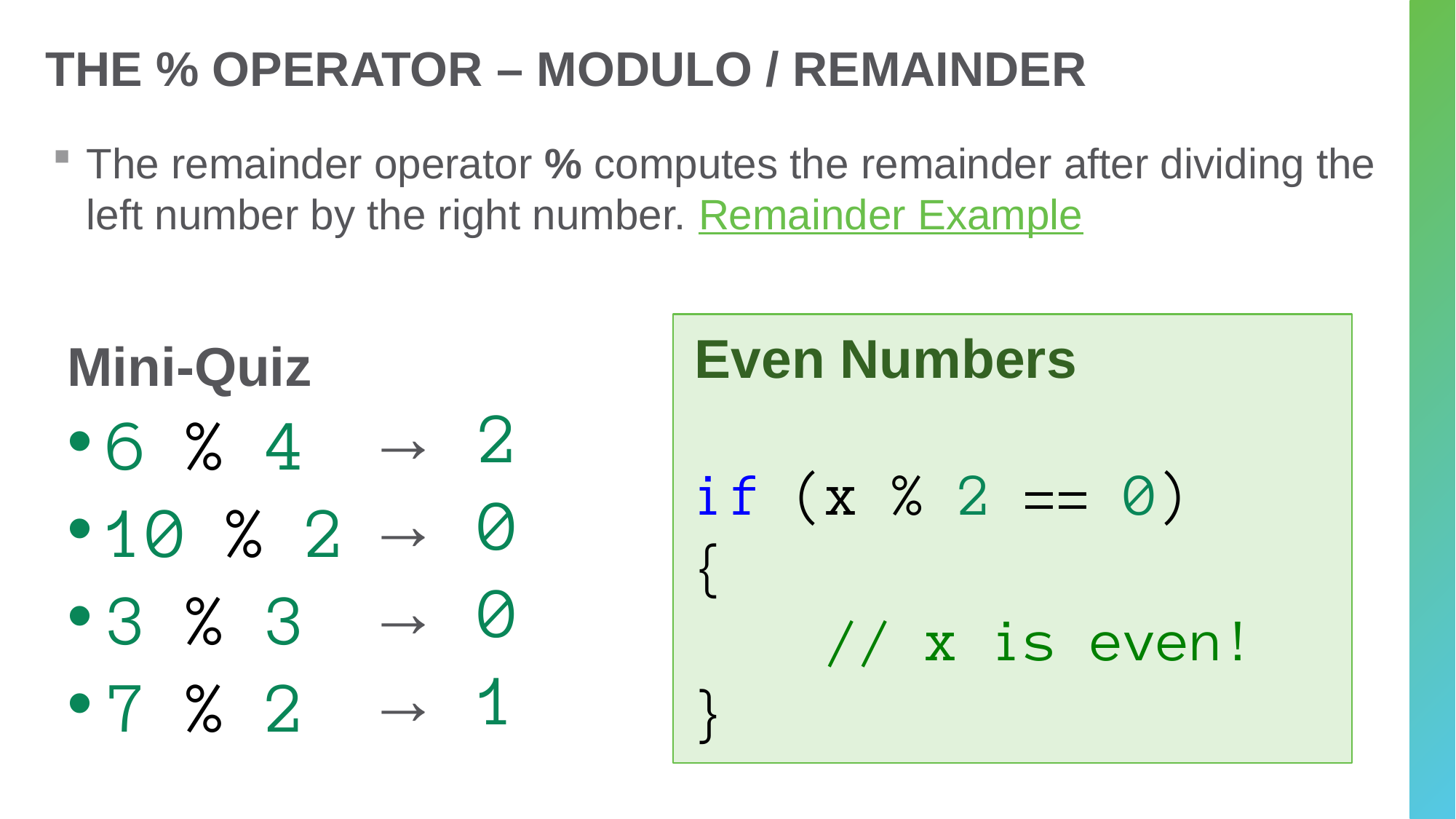

# The % operator – modulo / Remainder
The remainder operator % computes the remainder after dividing the left number by the right number. Remainder Example

Even Numbers

if (x % 2 == 0)
{
    // x is even!
}
Mini-Quiz
6 % 4
10 % 2
3 % 3
7 % 2

→ 2
→ 0
→ 0
→ 1